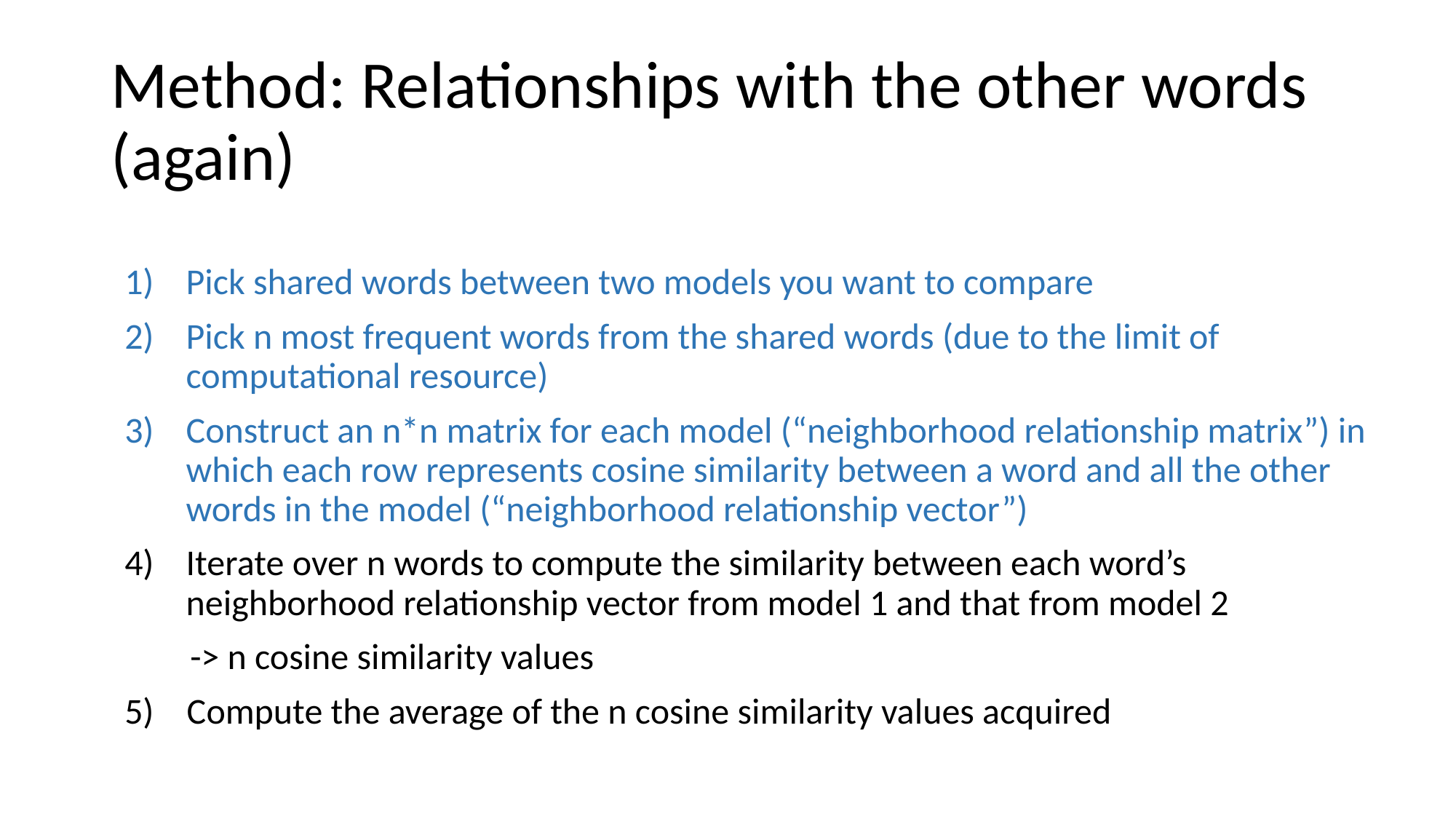

# Method: Relationships with the other words (again)
Pick shared words between two models you want to compare
Pick n most frequent words from the shared words (due to the limit of computational resource)
Construct an n*n matrix for each model (“neighborhood relationship matrix”) in which each row represents cosine similarity between a word and all the other words in the model (“neighborhood relationship vector”)
Iterate over n words to compute the similarity between each word’s neighborhood relationship vector from model 1 and that from model 2
        -> n cosine similarity values
5)    Compute the average of the n cosine similarity values acquired